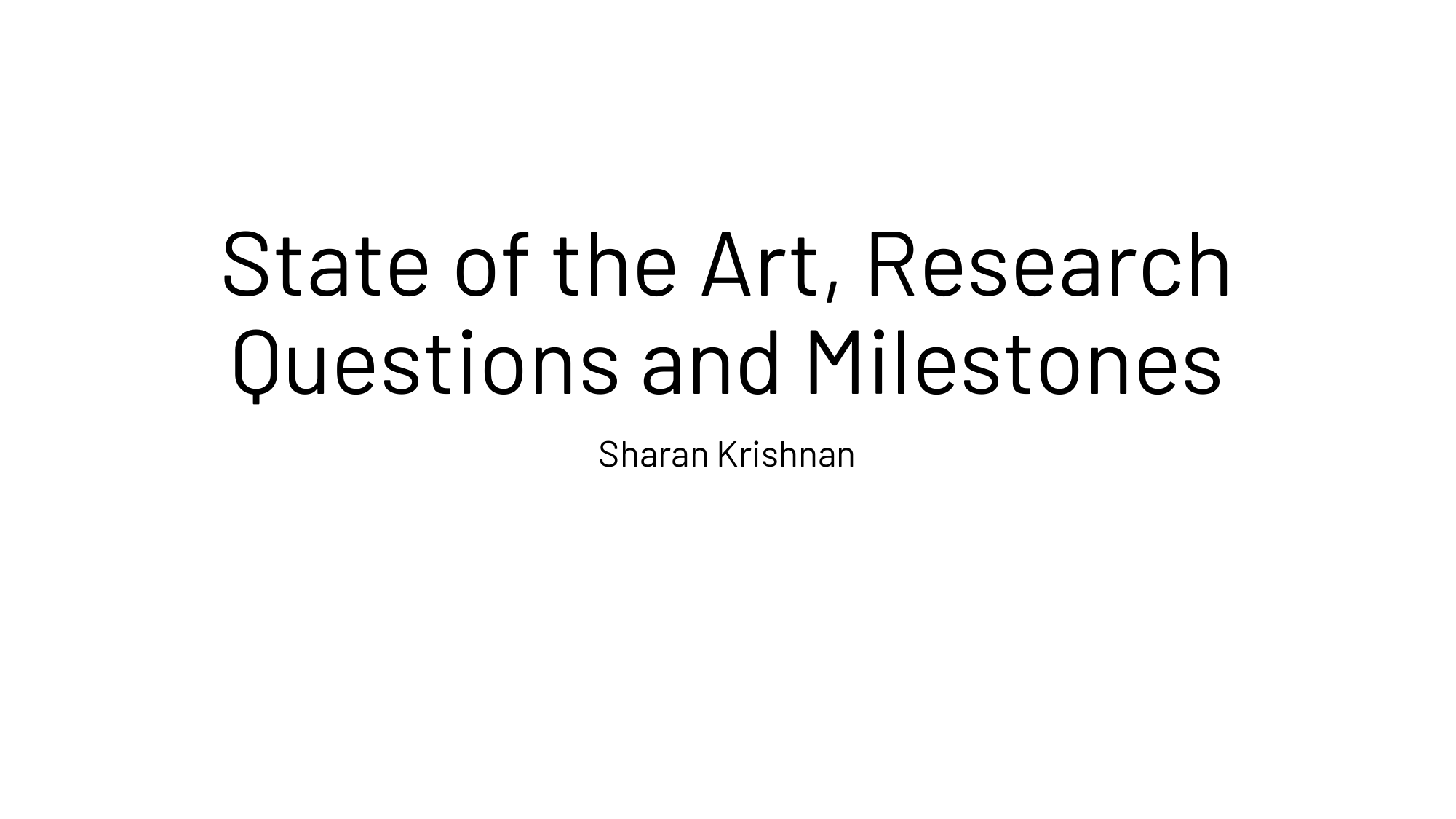

# State of the Art, Research Questions and Milestones
Sharan Krishnan